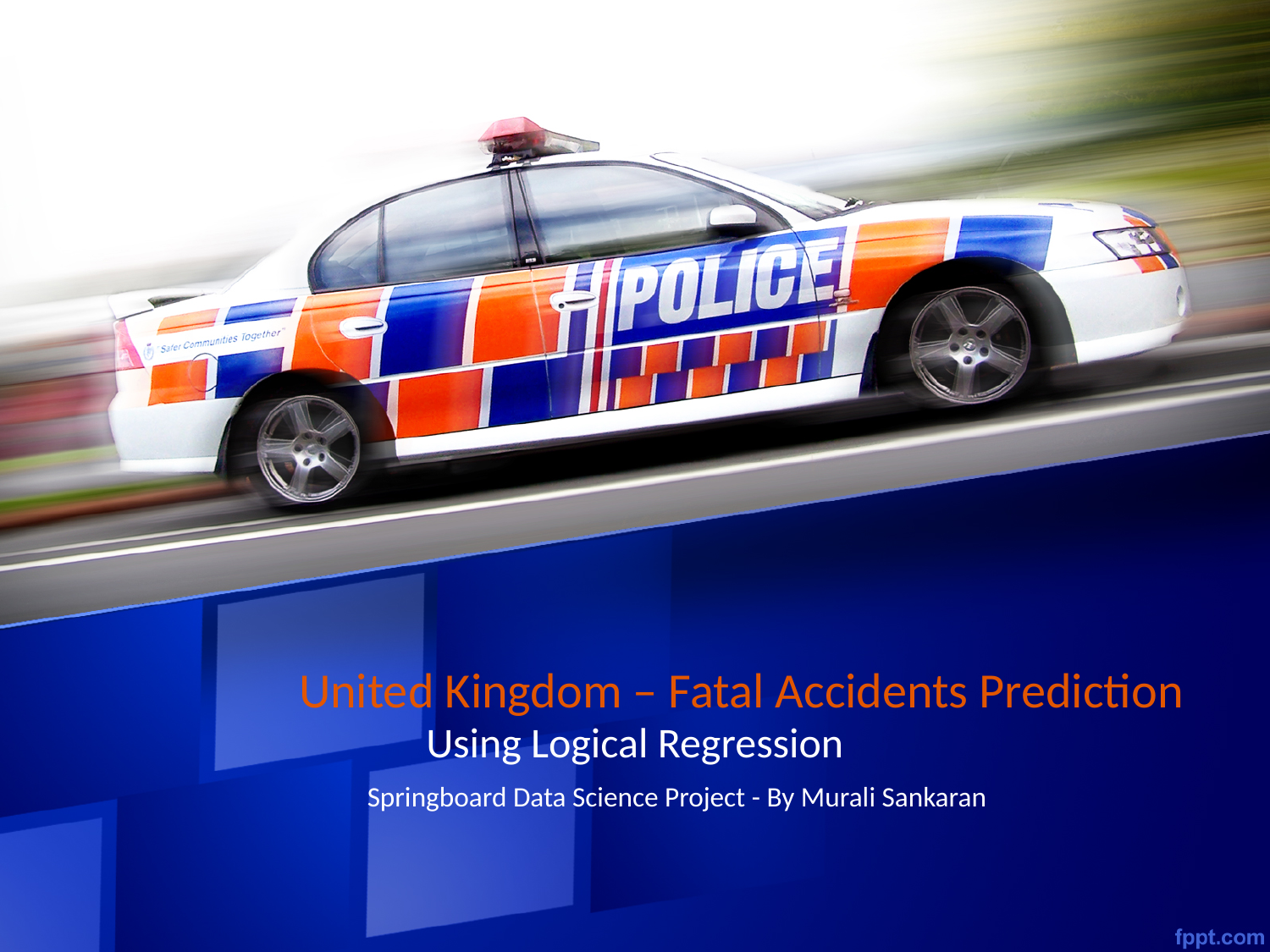

# United Kingdom – Fatal Accidents Prediction
Using Logical Regression
Springboard Data Science Project - By Murali Sankaran